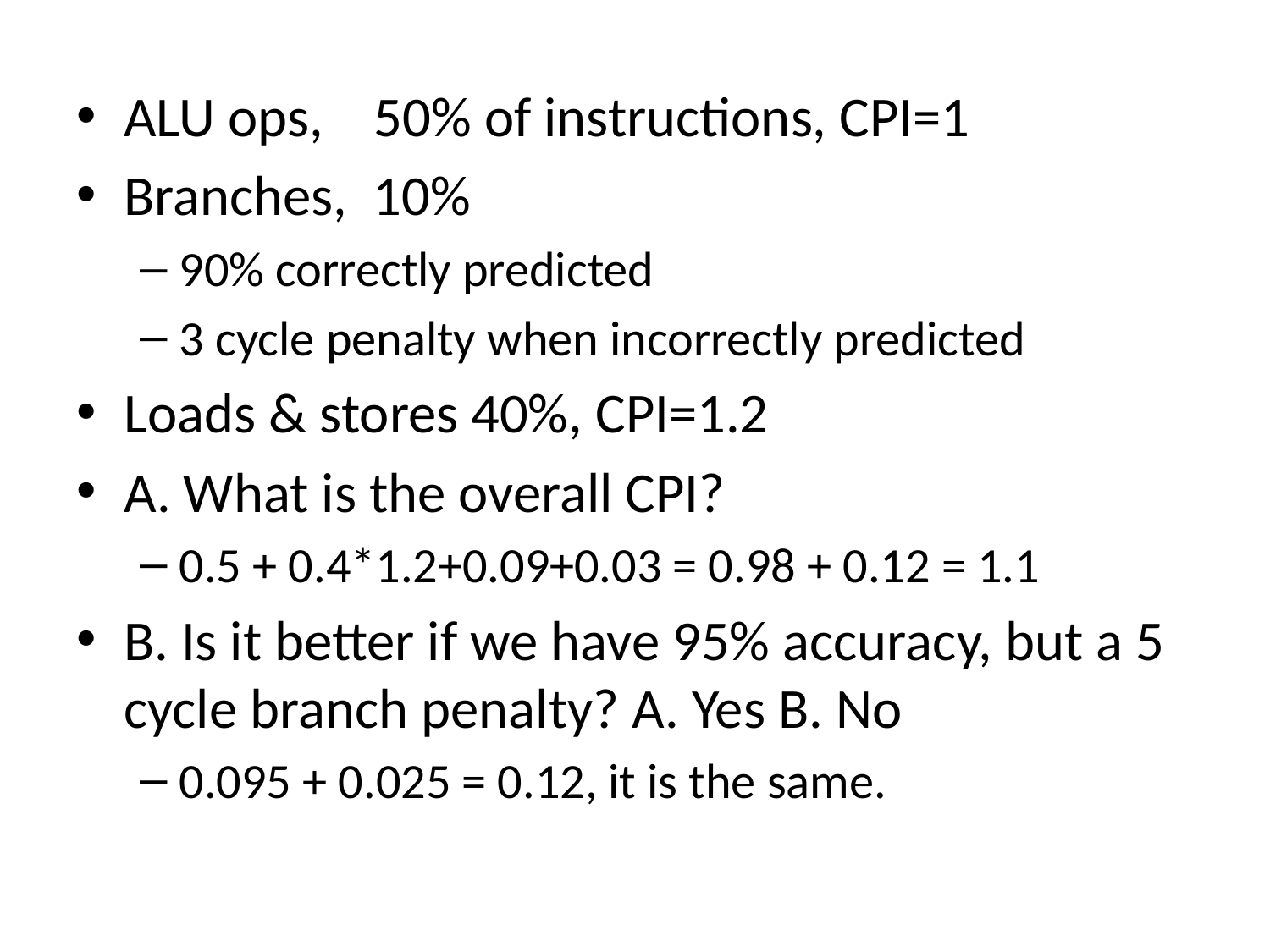

ALU ops,    50% of instructions, CPI=1
Branches,  10%
90% correctly predicted
3 cycle penalty when incorrectly predicted
Loads & stores 40%, CPI=1.2
A. What is the overall CPI?
0.5 + 0.4*1.2+0.09+0.03 = 0.98 + 0.12 = 1.1
B. Is it better if we have 95% accuracy, but a 5 cycle branch penalty? A. Yes B. No
0.095 + 0.025 = 0.12, it is the same.